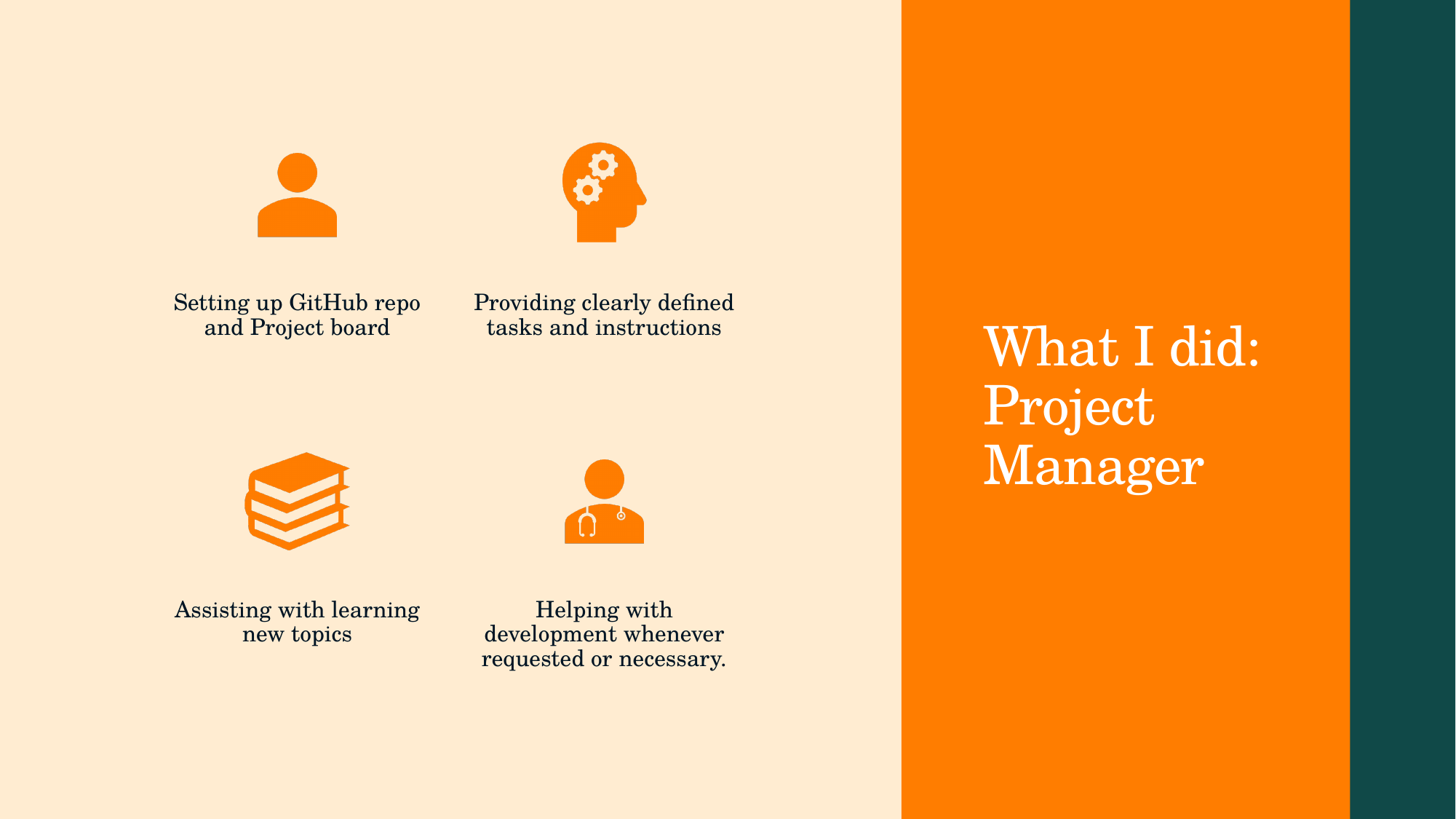

Setting up GitHub repo and Project board
Providing clearly defined tasks and instructions
Assisting with learning new topics
Helping with development whenever requested or necessary.
# What I did: Project Manager